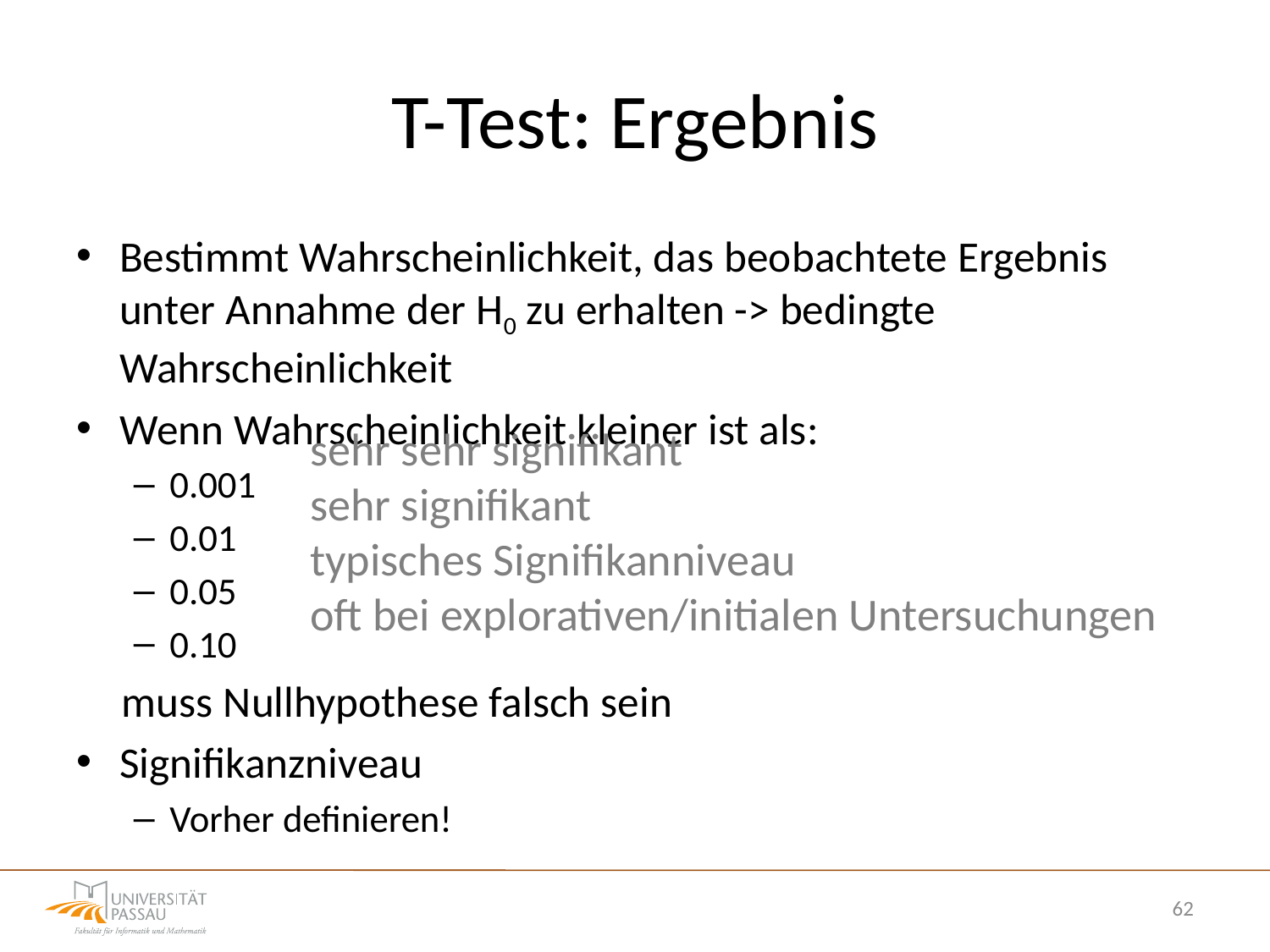

# T-Test: Ergebnis
Bestimmt Wahrscheinlichkeit, das beobachtete Ergebnis unter Annahme der H0 zu erhalten -> bedingte Wahrscheinlichkeit
Wenn Wahrscheinlichkeit kleiner ist als:
0.001
0.01
0.05
0.10
muss Nullhypothese falsch sein
Signifikanzniveau
Vorher definieren!

sehr sehr signifikant
sehr signifikant
typisches Signifikanniveau
oft bei explorativen/initialen Untersuchungen
62